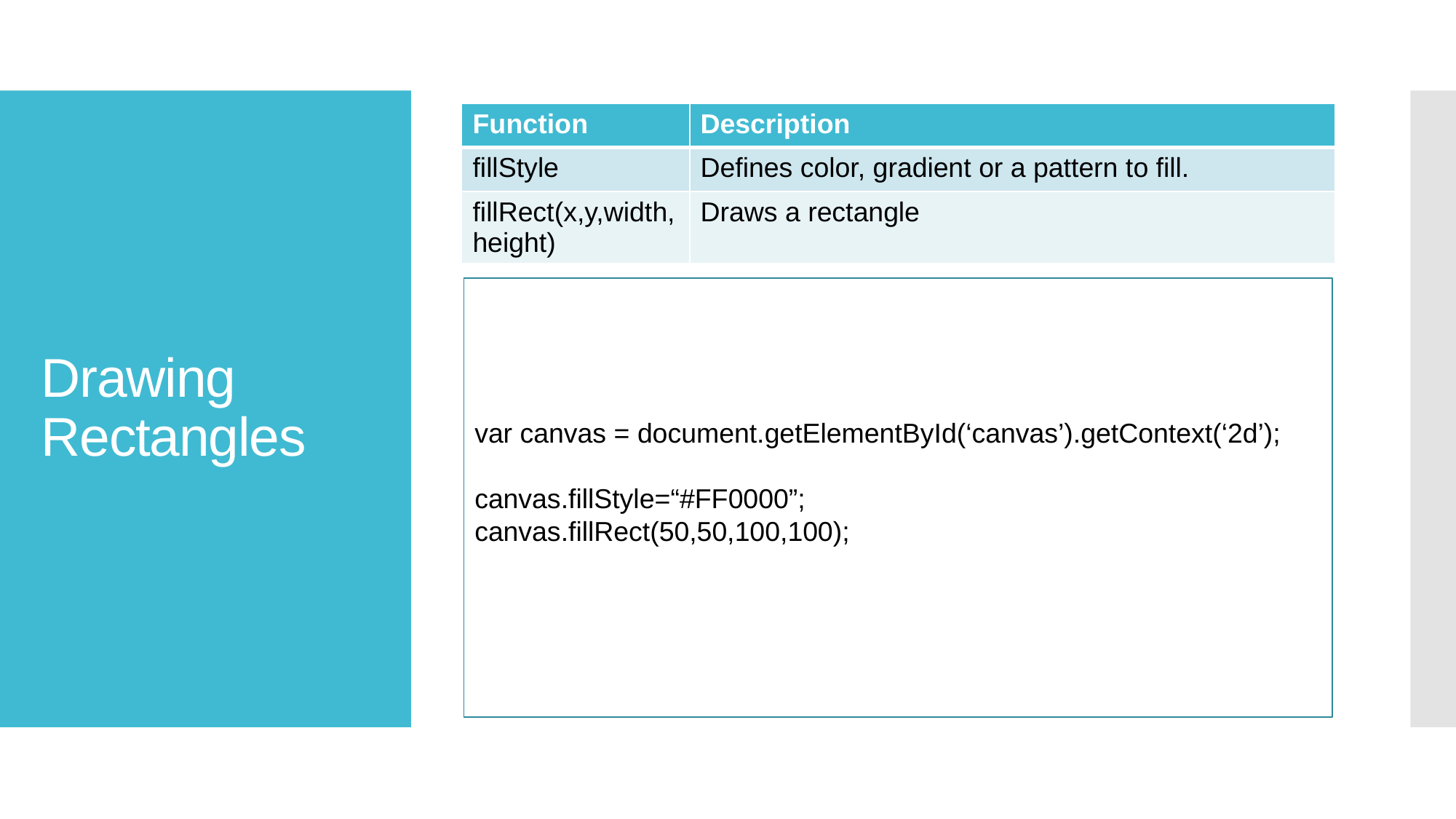

| Function | Description |
| --- | --- |
| fillStyle | Defines color, gradient or a pattern to fill. |
| fillRect(x,y,width,height) | Draws a rectangle |
# Drawing Rectangles
var canvas = document.getElementById(‘canvas’).getContext(‘2d’);

canvas.fillStyle=“#FF0000”;
canvas.fillRect(50,50,100,100);